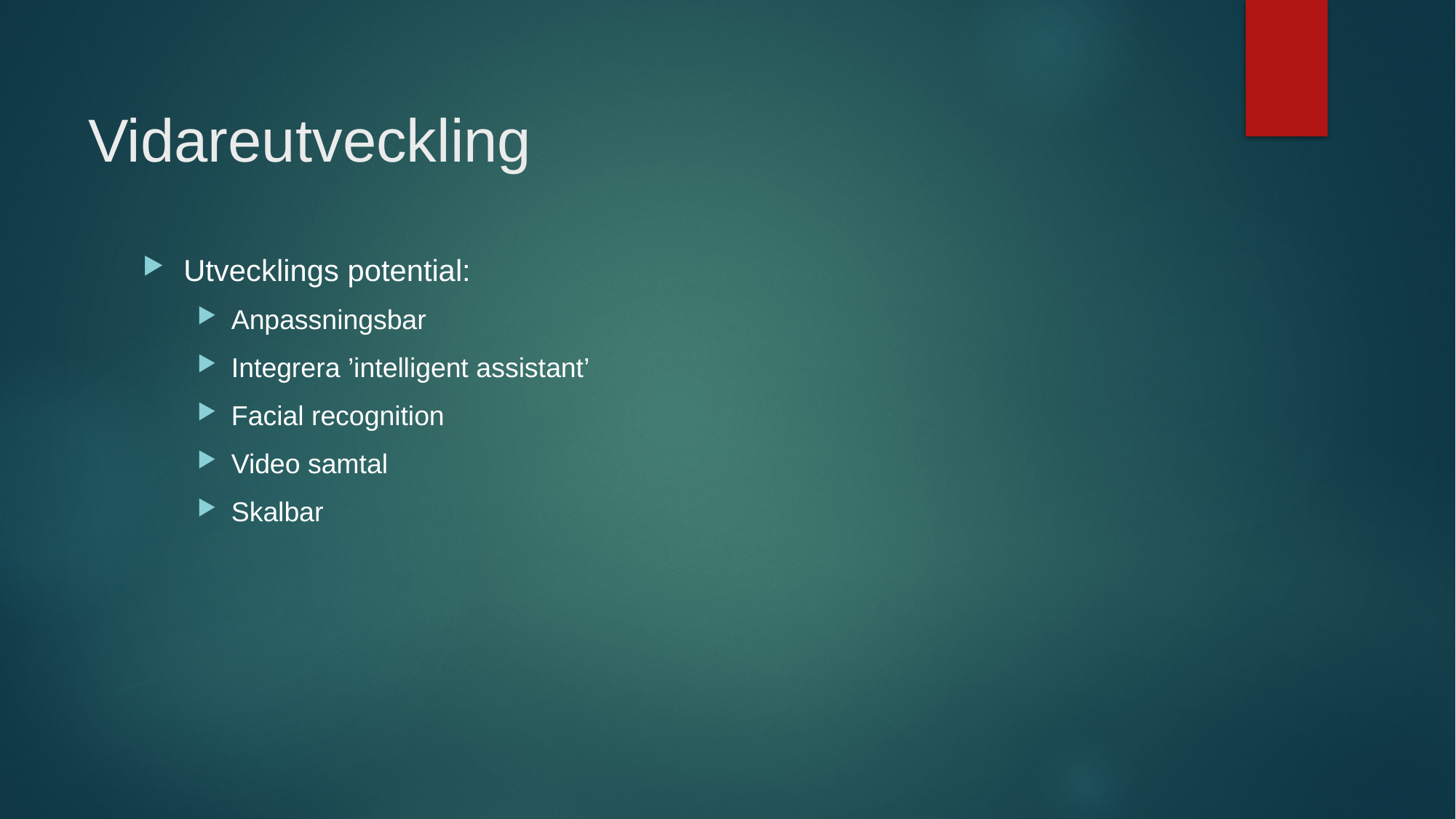

# Vidareutveckling
Utvecklings potential:
Anpassningsbar
Integrera ’intelligent assistant’
Facial recognition
Video samtal
Skalbar